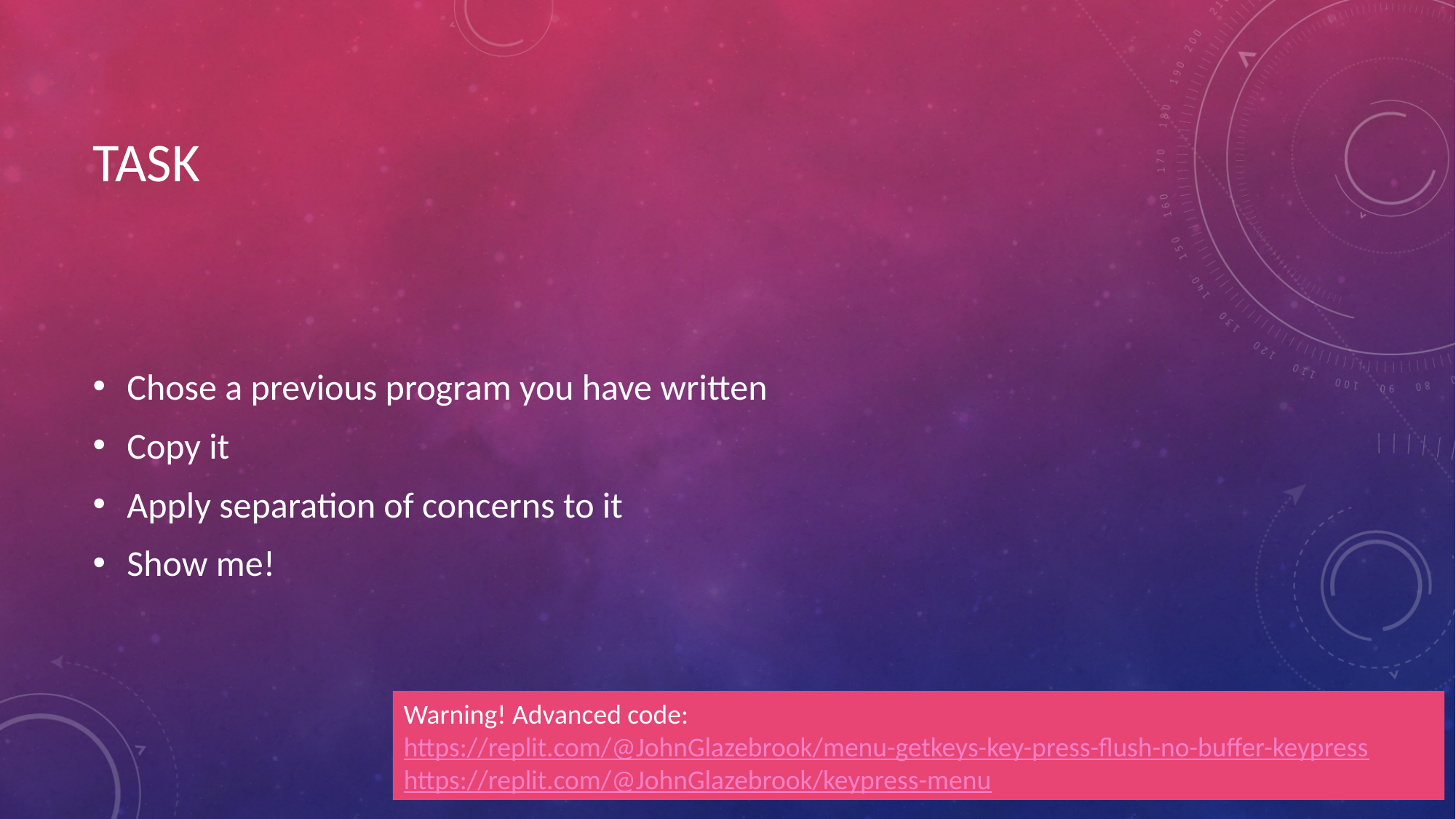

# task
Chose a previous program you have written
Copy it
Apply separation of concerns to it
Show me!
Warning! Advanced code:
https://replit.com/@JohnGlazebrook/menu-getkeys-key-press-flush-no-buffer-keypress
https://replit.com/@JohnGlazebrook/keypress-menu